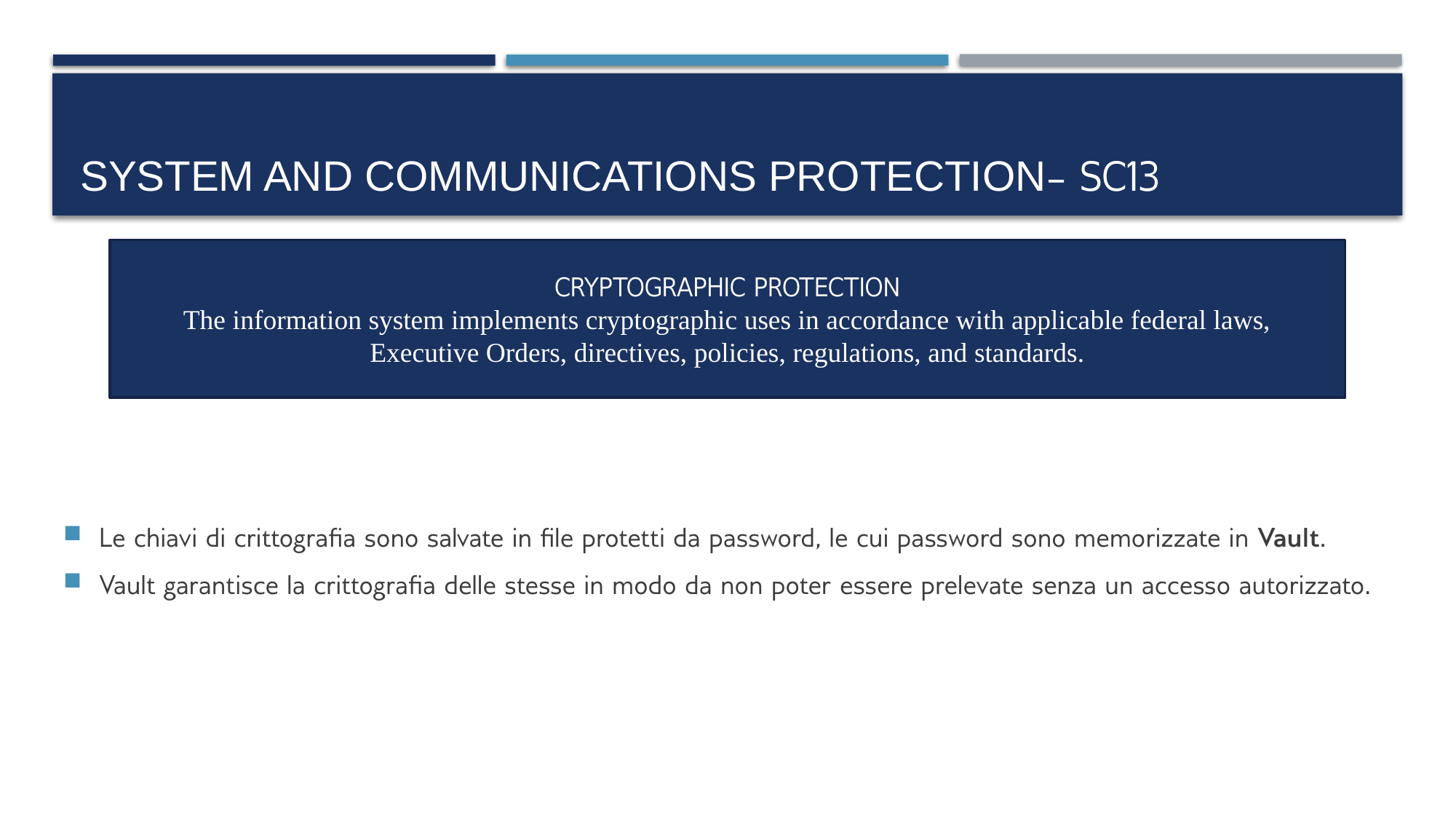

# SYSTEM AND COMMUNICATIONS PROTECTION– sc13
CRYPTOGRAPHIC PROTECTION
The information system implements cryptographic uses in accordance with applicable federal laws,
Executive Orders, directives, policies, regulations, and standards.
Le chiavi di crittografia sono salvate in file protetti da password, le cui password sono memorizzate in Vault.
Vault garantisce la crittografia delle stesse in modo da non poter essere prelevate senza un accesso autorizzato.